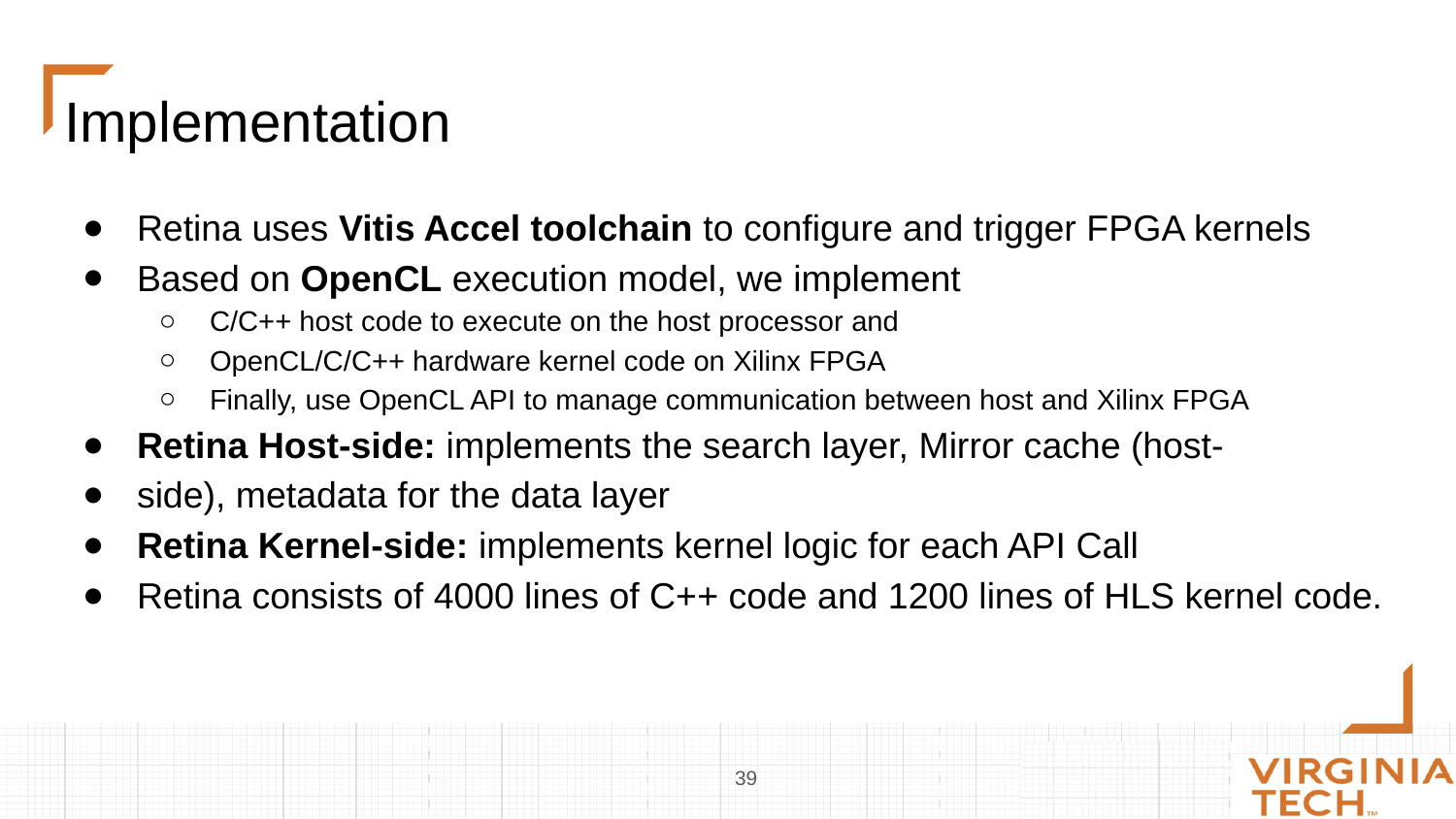

# Implementation
Retina uses Vitis Accel toolchain to configure and trigger FPGA kernels
Based on OpenCL execution model, we implement
C/C++ host code to execute on the host processor and
OpenCL/C/C++ hardware kernel code on Xilinx FPGA
Finally, use OpenCL API to manage communication between host and Xilinx FPGA
Retina Host-side: implements the search layer, Mirror cache (host-
side), metadata for the data layer
Retina Kernel-side: implements kernel logic for each API Call
Retina consists of 4000 lines of C++ code and 1200 lines of HLS kernel code.

39